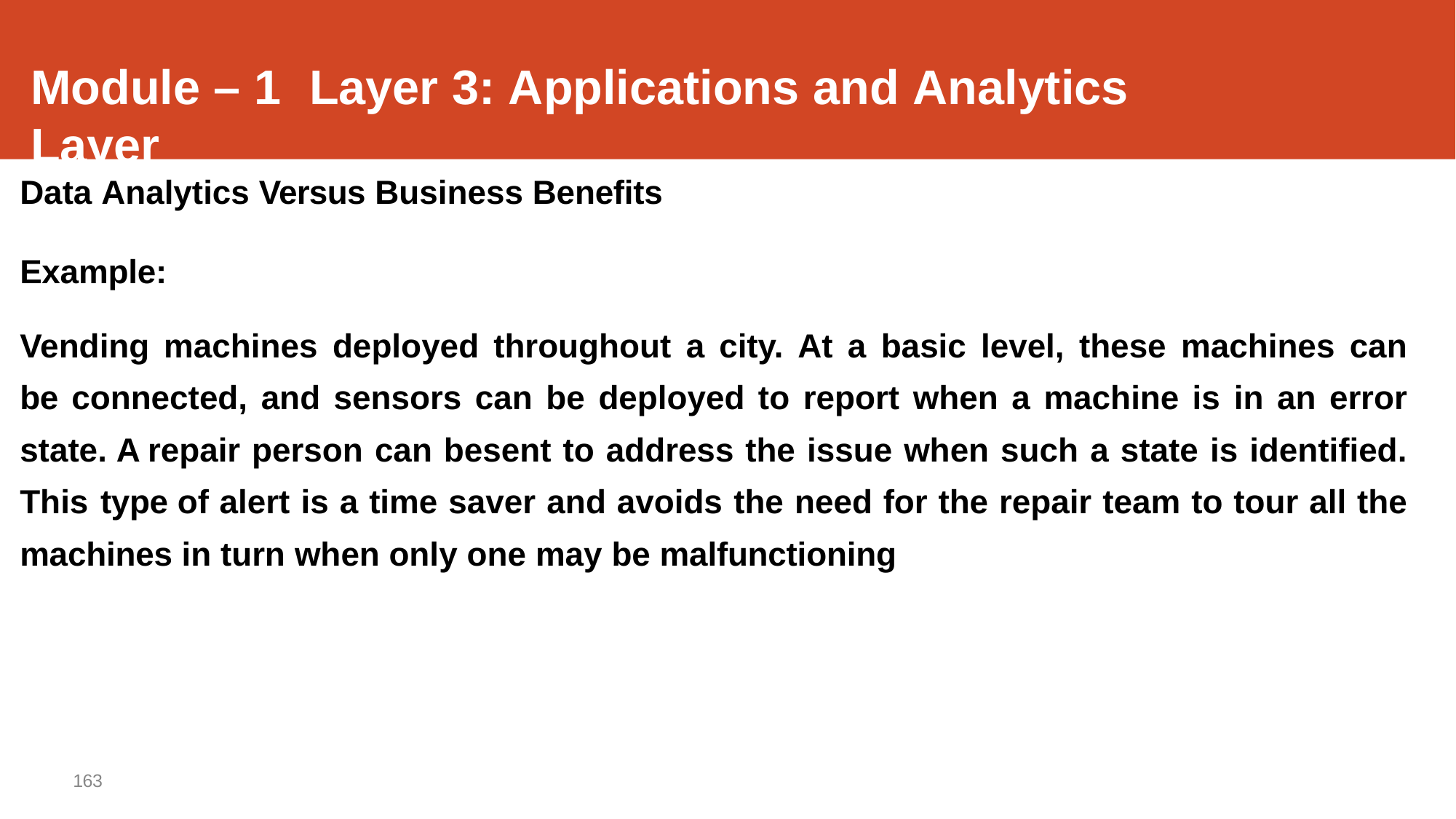

# Module – 1	Layer 3: Applications and Analytics Layer
Data Analytics Versus Business Benefits
Example:
Vending machines deployed throughout a city. At a basic level, these machines can be connected, and sensors can be deployed to report when a machine is in an error state. A repair person can besent to address the issue when such a state is identified. This type of alert is a time saver and avoids the need for the repair team to tour all the machines in turn when only one may be malfunctioning
163